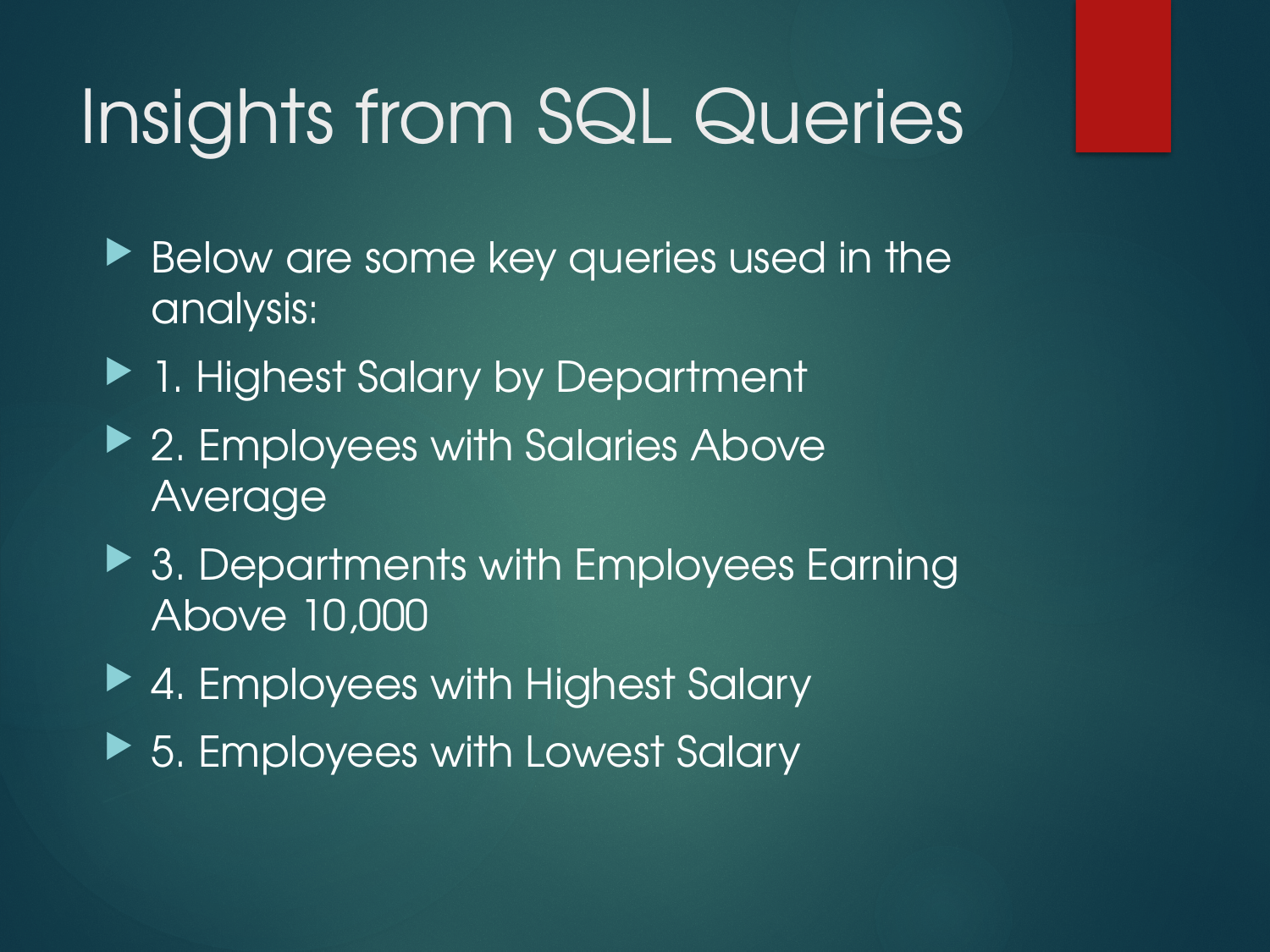

# Insights from SQL Queries
Below are some key queries used in the analysis:
1. Highest Salary by Department
2. Employees with Salaries Above Average
3. Departments with Employees Earning Above 10,000
4. Employees with Highest Salary
5. Employees with Lowest Salary